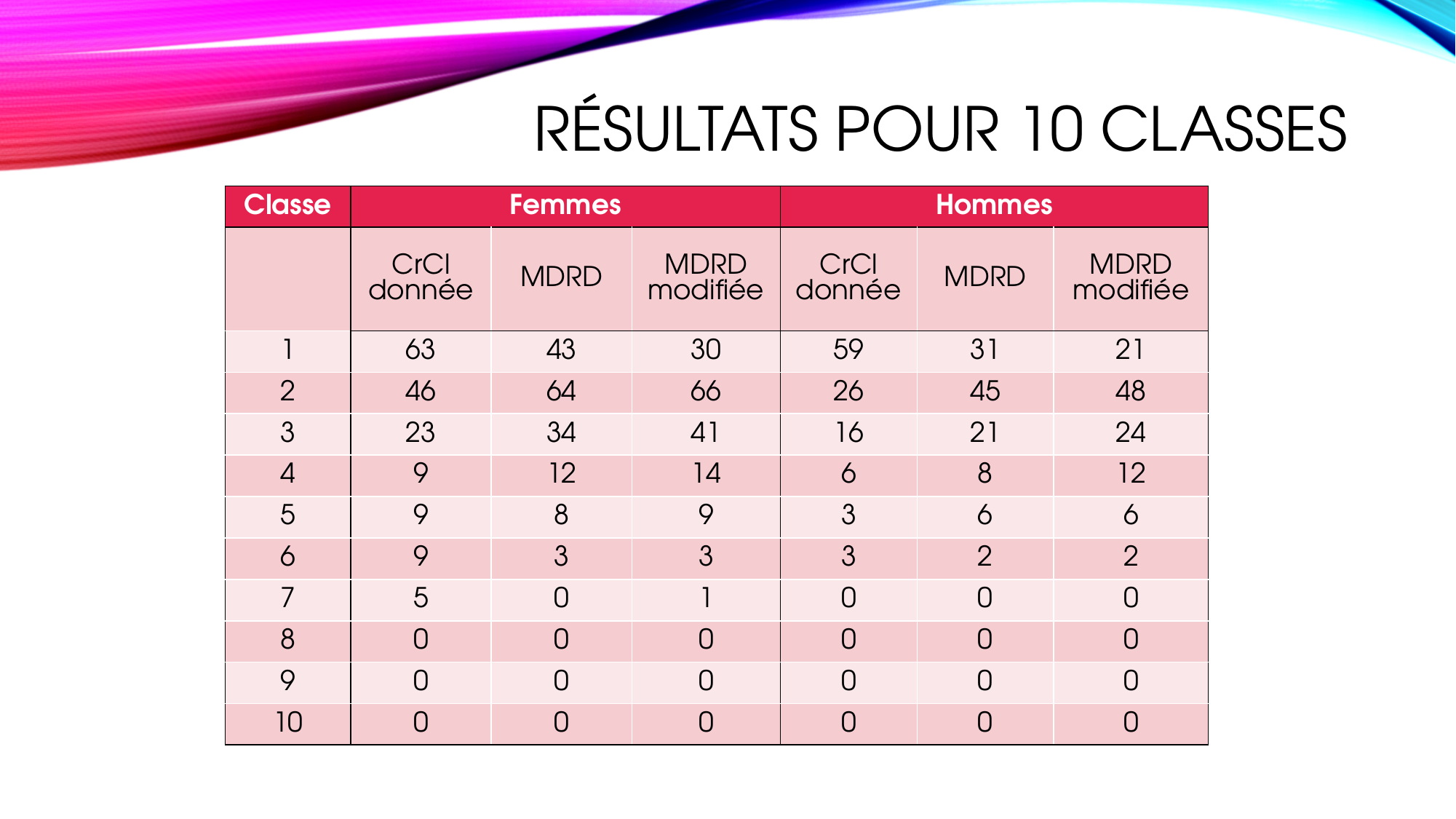

# Résultats pour 10 CLASSES
| Classe | Femmes |  |  | Hommes |  |  |
| --- | --- | --- | --- | --- | --- | --- |
|  | CrCl donnée | MDRD | MDRD modifiée | CrCl donnée | MDRD | MDRD modifiée |
| 1 | 63 | 43 | 30 | 59 | 31 | 21 |
| 2 | 46 | 64 | 66 | 26 | 45 | 48 |
| 3 | 23 | 34 | 41 | 16 | 21 | 24 |
| 4 | 9 | 12 | 14 | 6 | 8 | 12 |
| 5 | 9 | 8 | 9 | 3 | 6 | 6 |
| 6 | 9 | 3 | 3 | 3 | 2 | 2 |
| 7 | 5 | 0 | 1 | 0 | 0 | 0 |
| 8 | 0 | 0 | 0 | 0 | 0 | 0 |
| 9 | 0 | 0 | 0 | 0 | 0 | 0 |
| 10 | 0 | 0 | 0 | 0 | 0 | 0 |